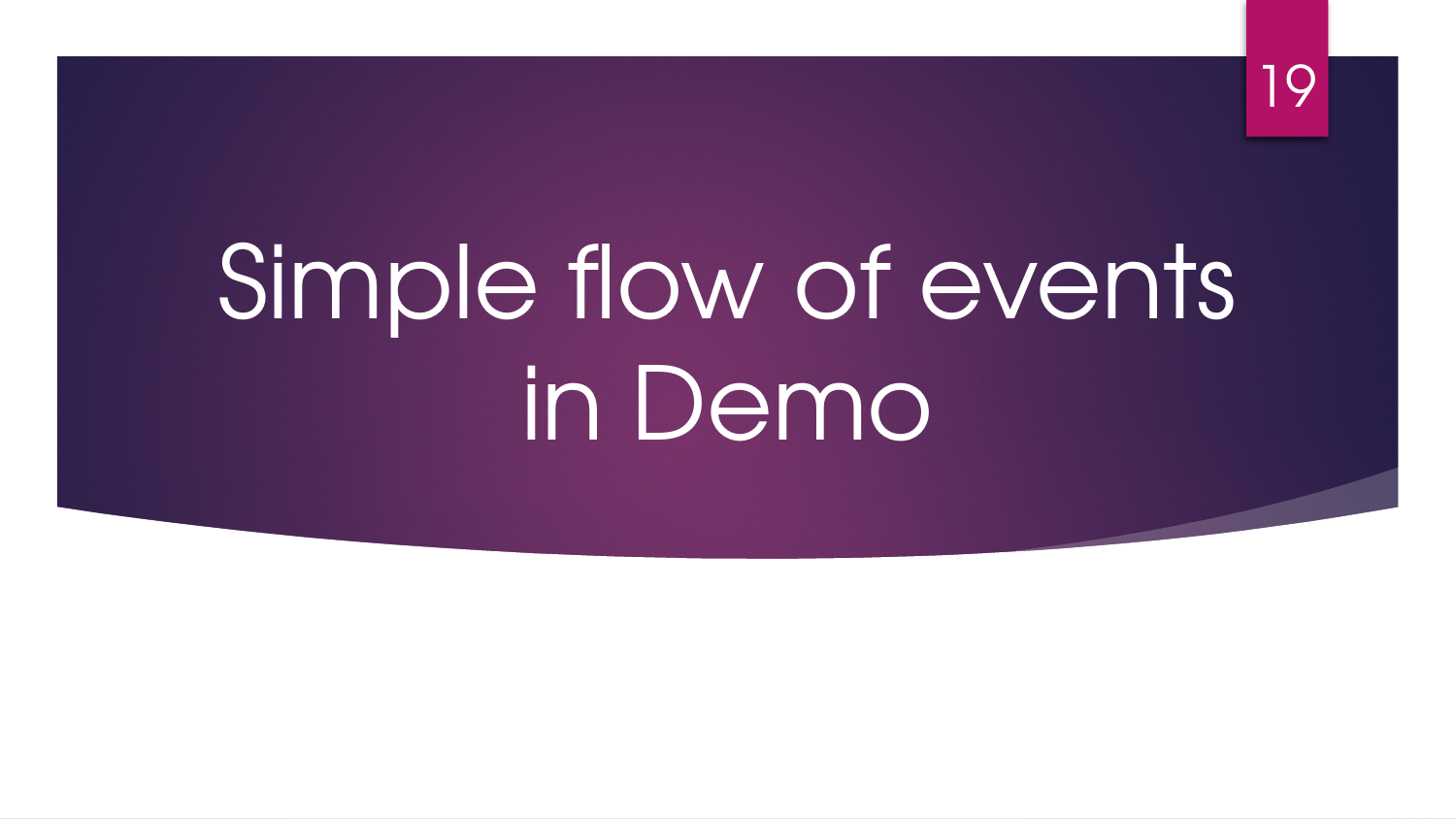

19
# Simple flow of events in Demo